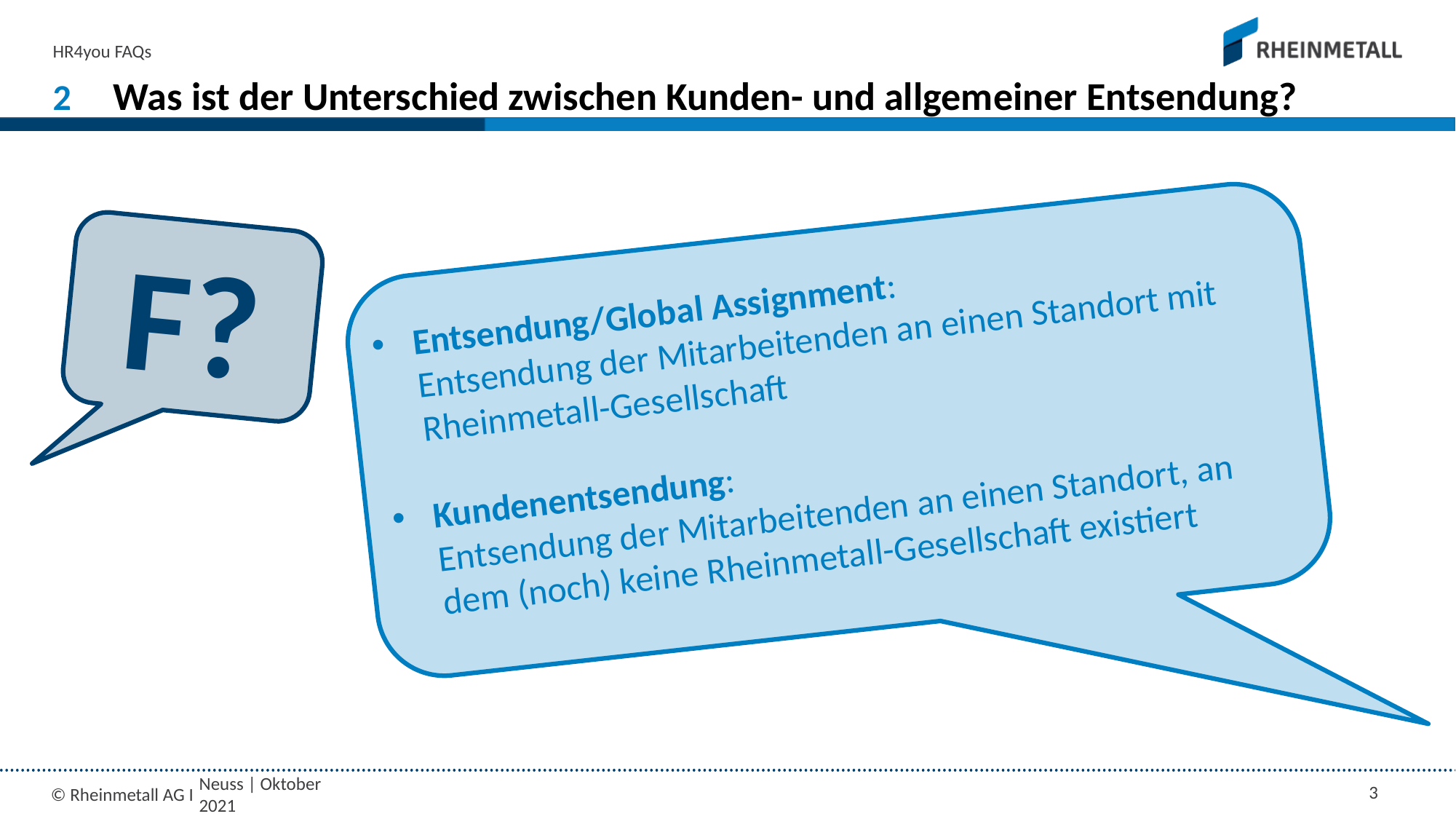

HR4you FAQs
2
# Was ist der Unterschied zwischen Kunden- und allgemeiner Entsendung?
F?

Entsendung/Global Assignment:
Entsendung der Mitarbeitenden an einen Standort mit Rheinmetall-Gesellschaft

Kundenentsendung:
Entsendung der Mitarbeitenden an einen Standort, an dem (noch) keine Rheinmetall-Gesellschaft existiert
Neuss | Oktober 2021
3